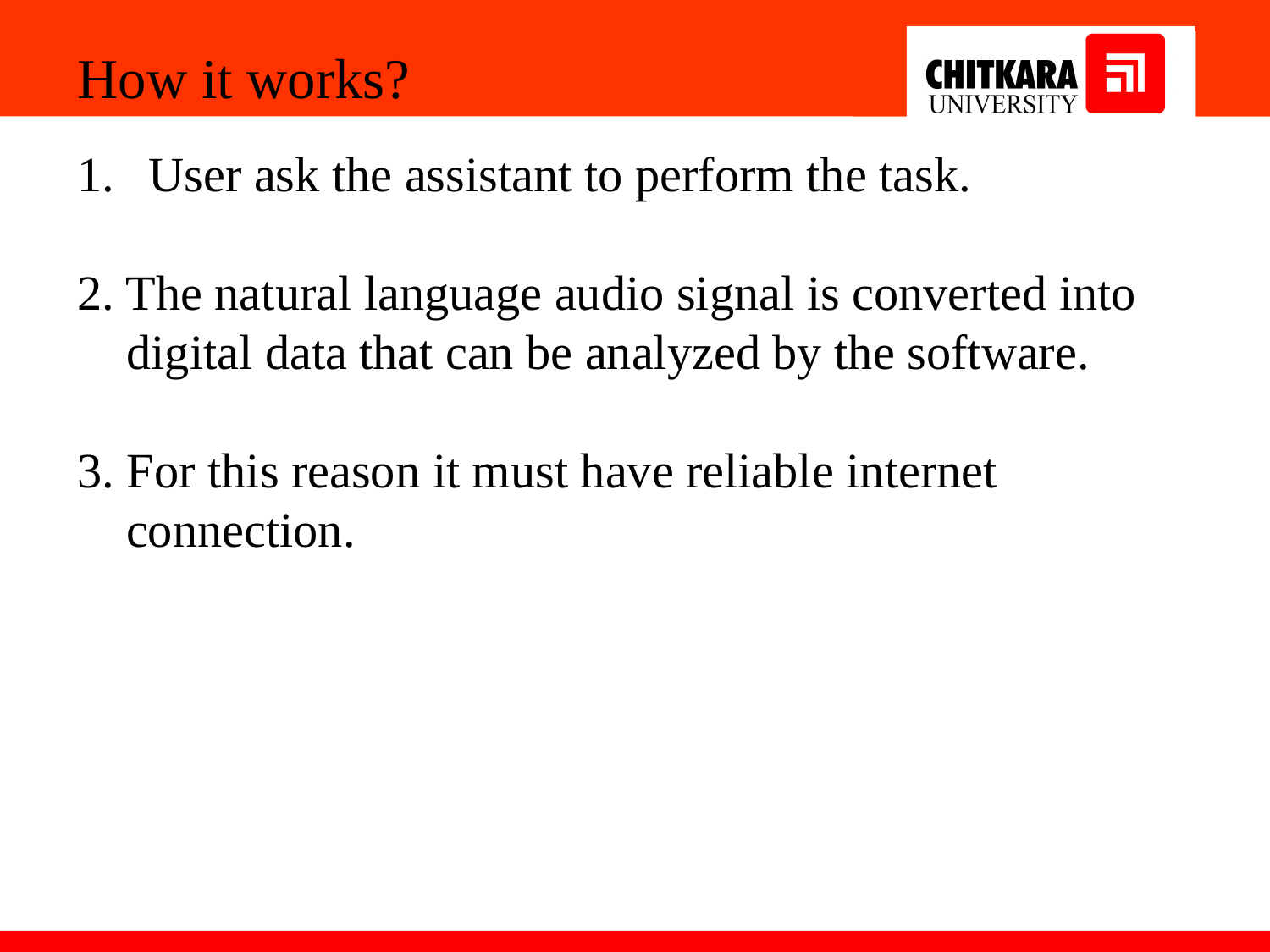

How it works?
User ask the assistant to perform the task.

2. The natural language audio signal is converted into
    digital data that can be analyzed by the software.

3. For this reason it must have reliable internet
    connection.

.